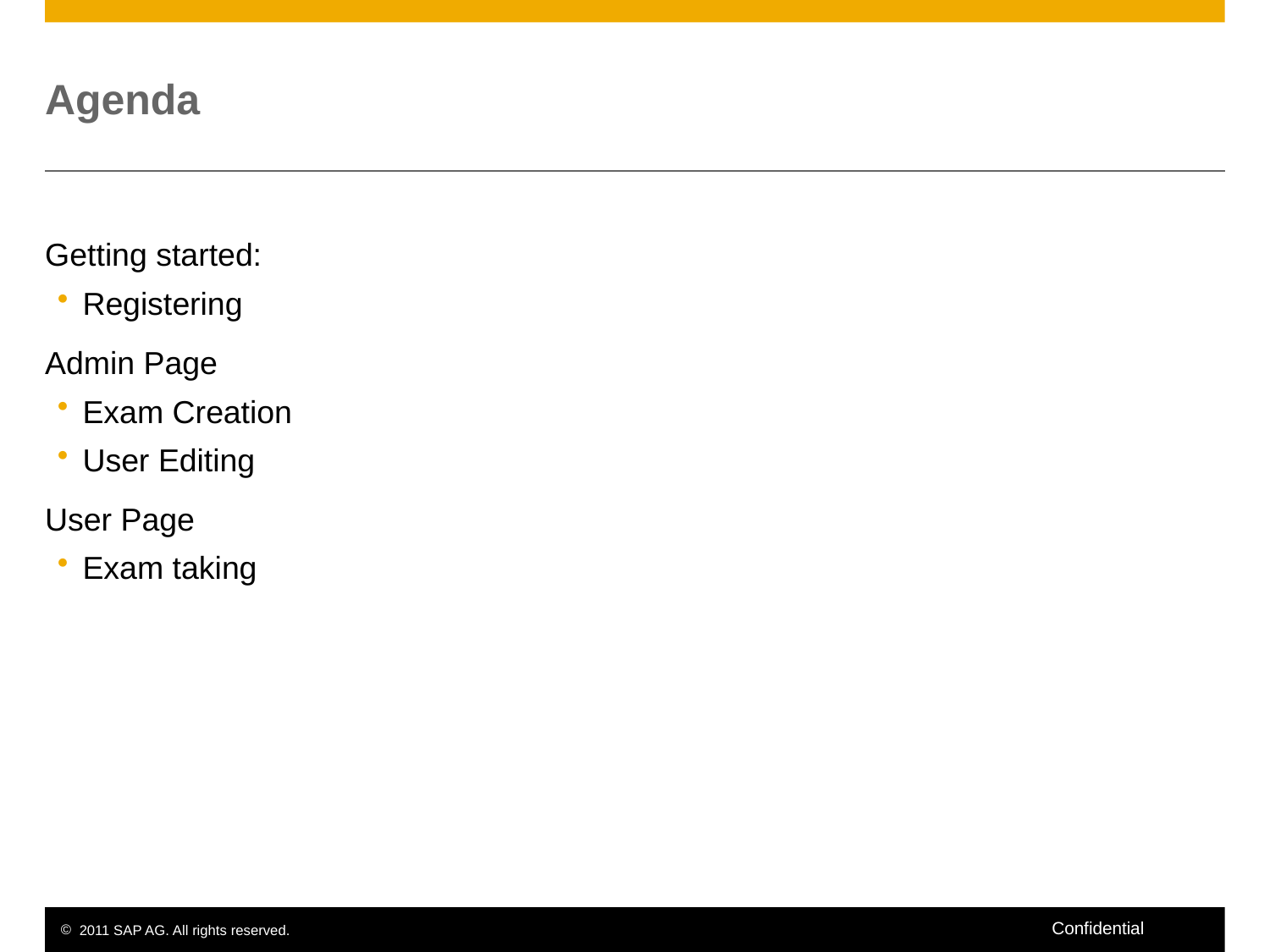

# Agenda
Getting started:
Registering
Admin Page
Exam Creation
User Editing
User Page
Exam taking